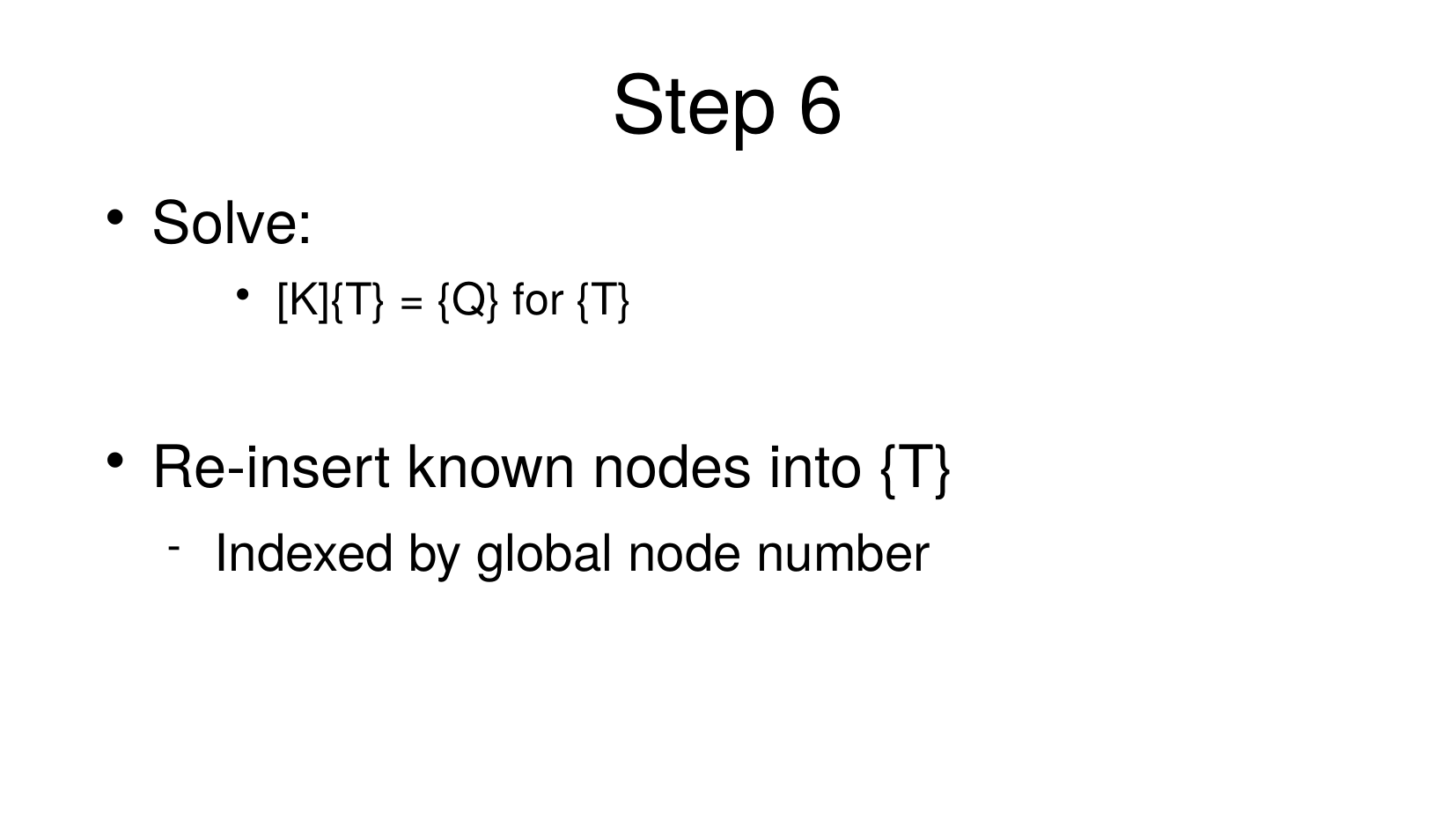

Step 6
Solve:
[K]{T} = {Q} for {T}

Re-insert known nodes into {T}
Indexed by global node number